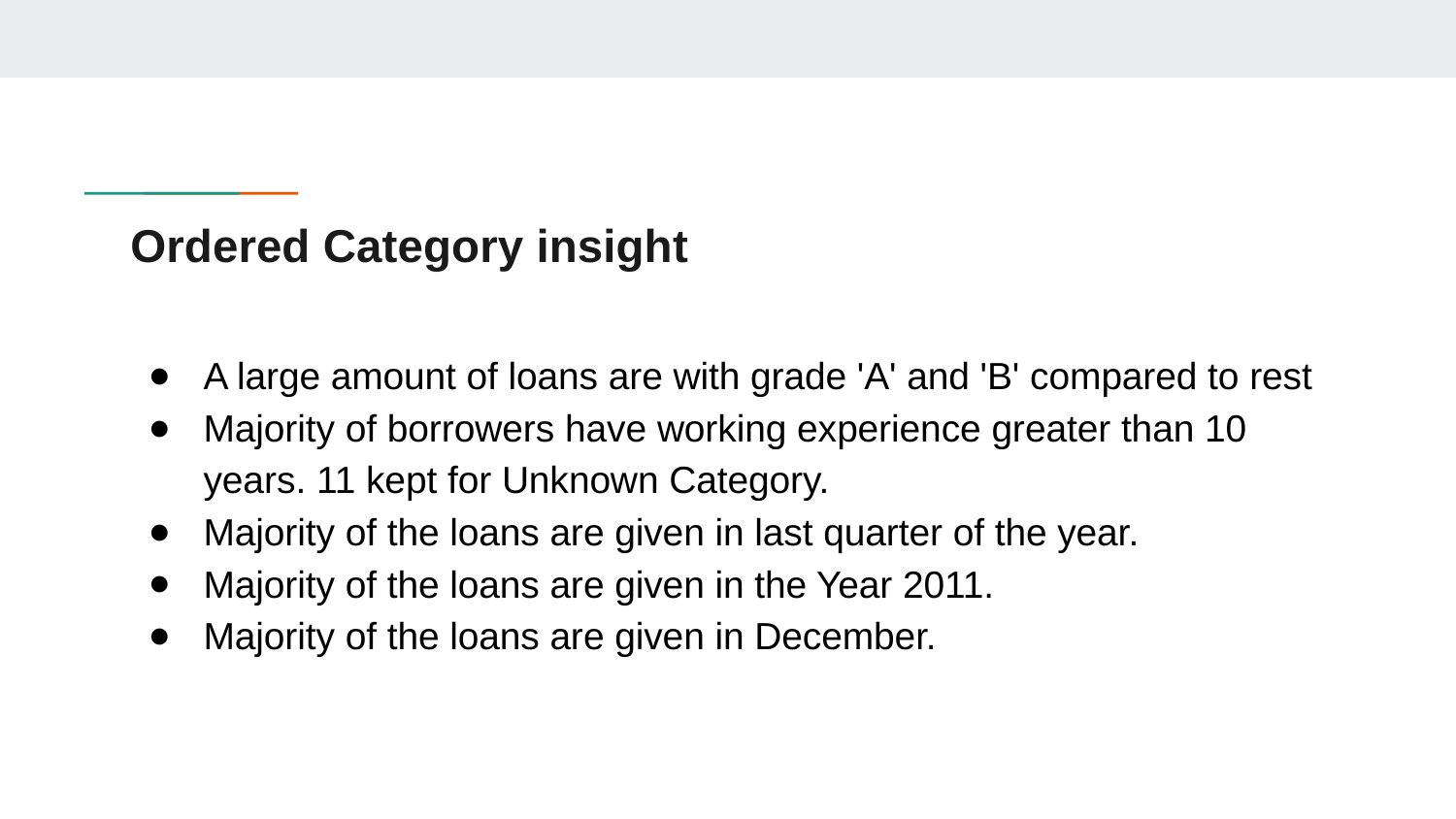

# Ordered Category insight

A large amount of loans are with grade 'A' and 'B' compared to rest
Majority of borrowers have working experience greater than 10 years. 11 kept for Unknown Category.
Majority of the loans are given in last quarter of the year.
Majority of the loans are given in the Year 2011.
Majority of the loans are given in December.